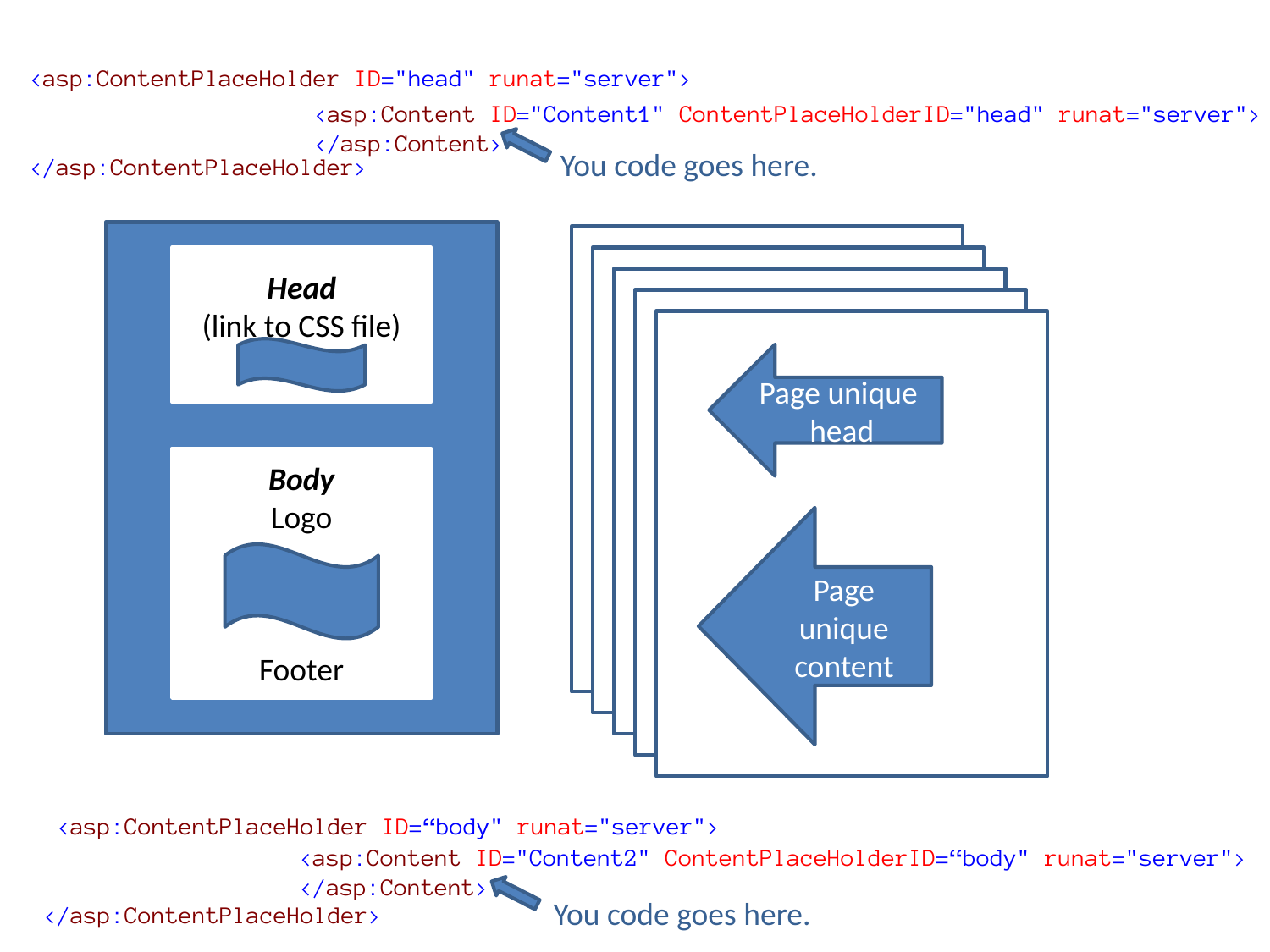

<asp:ContentPlaceHolder ID="head" runat="server">

</asp:ContentPlaceHolder>

<asp:Content ID="Content1" ContentPlaceHolderID="head" runat="server">
</asp:Content>

You code goes here.

Head
(link to CSS file)

Page unique  head
Body
Logo

Footer
Page unique content

 <asp:ContentPlaceHolder ID=“body" runat="server">

</asp:ContentPlaceHolder>
<asp:Content ID="Content2" ContentPlaceHolderID=“body" runat="server">
</asp:Content>

You code goes here.